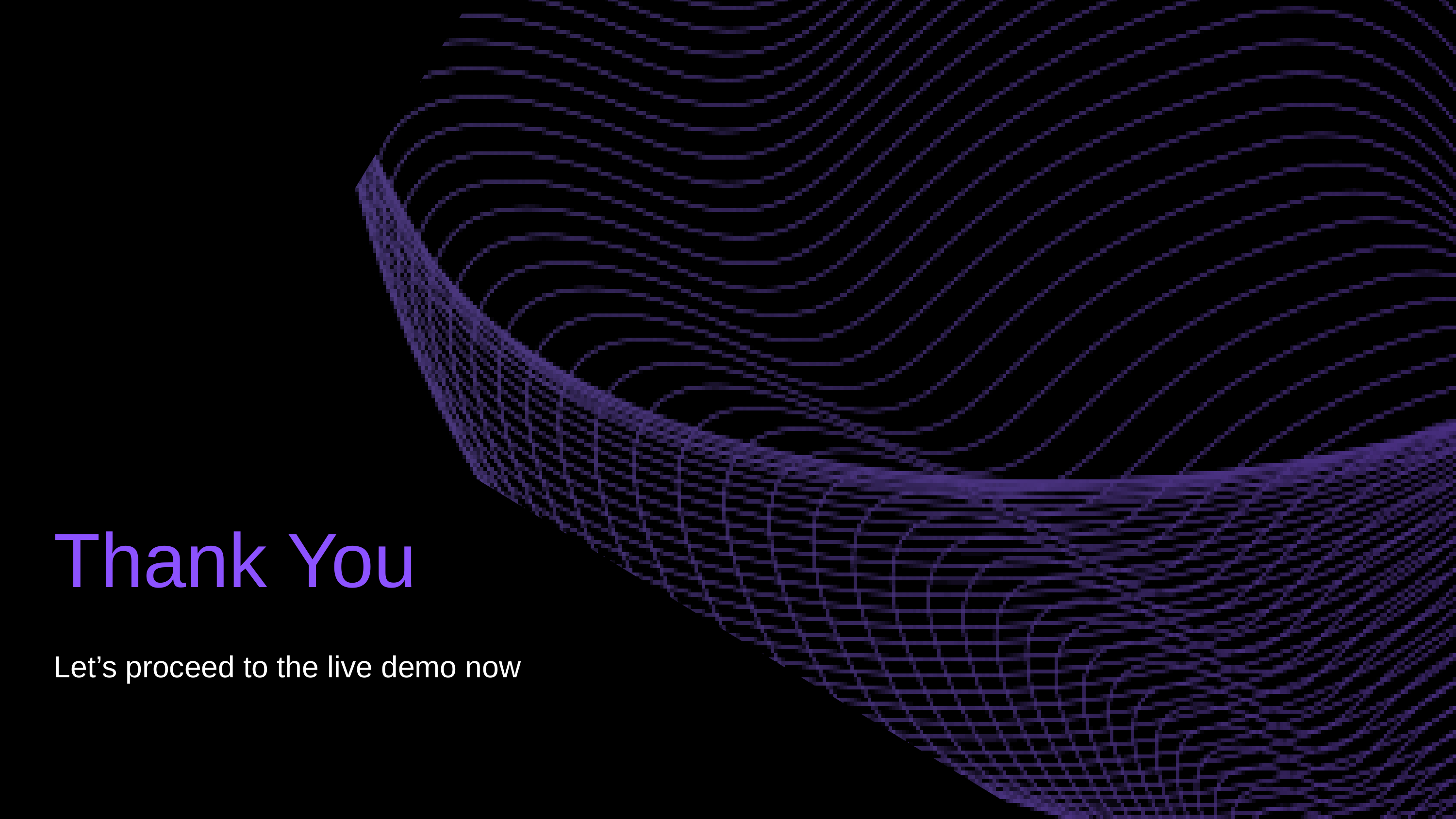

Thank You
Let’s proceed to the live demo now